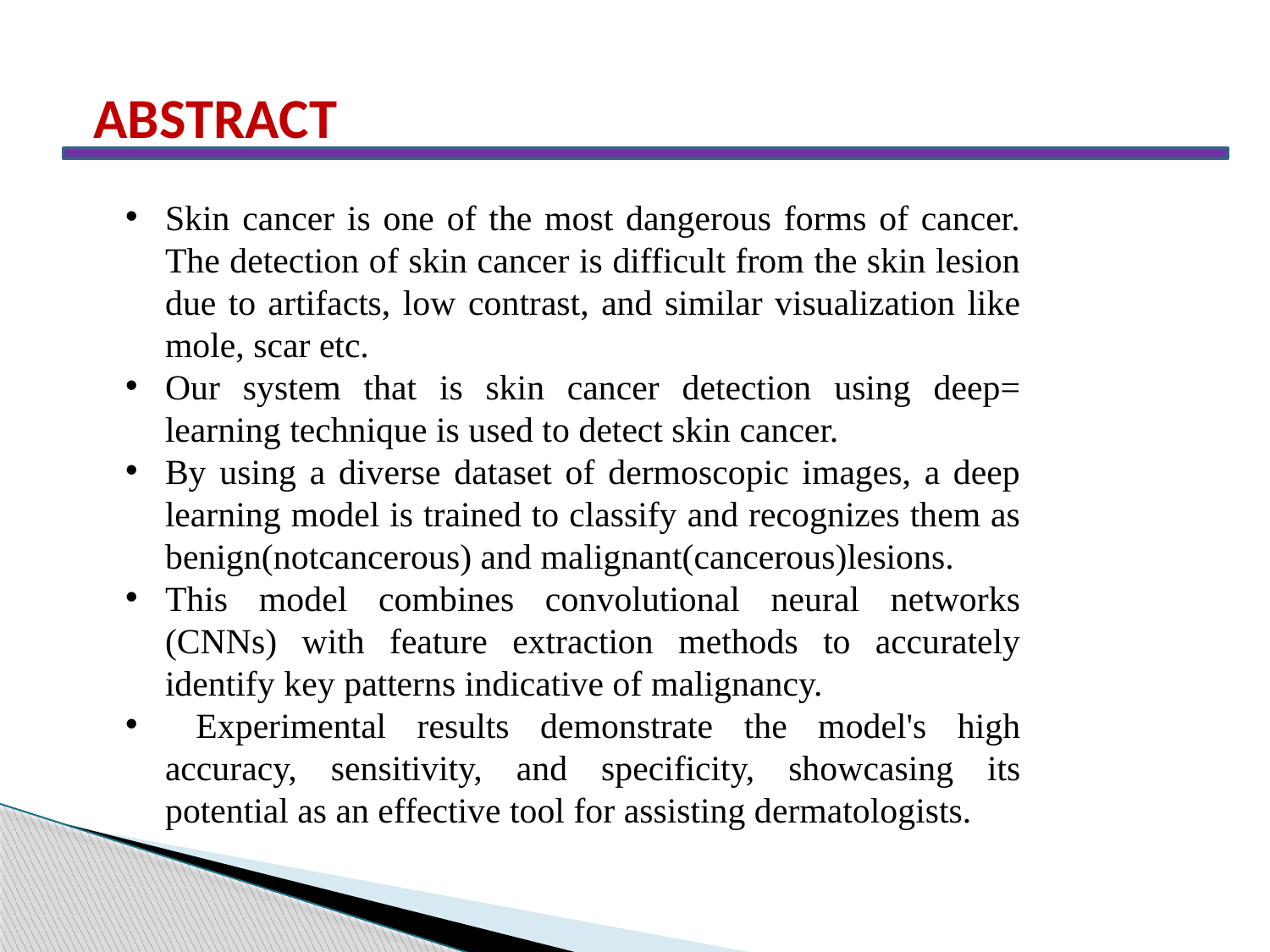

ABSTRACT

Skin cancer is one of the most dangerous forms of cancer. The detection of skin cancer is difficult from the skin lesion due to artifacts, low contrast, and similar visualization like mole, scar etc.
Our system that is skin cancer detection using deep= learning technique is used to detect skin cancer.
By using a diverse dataset of dermoscopic images, a deep learning model is trained to classify and recognizes them as benign(notcancerous) and malignant(cancerous)lesions.
This model combines convolutional neural networks (CNNs) with feature extraction methods to accurately identify key patterns indicative of malignancy.
 Experimental results demonstrate the model's high accuracy, sensitivity, and specificity, showcasing its potential as an effective tool for assisting dermatologists.